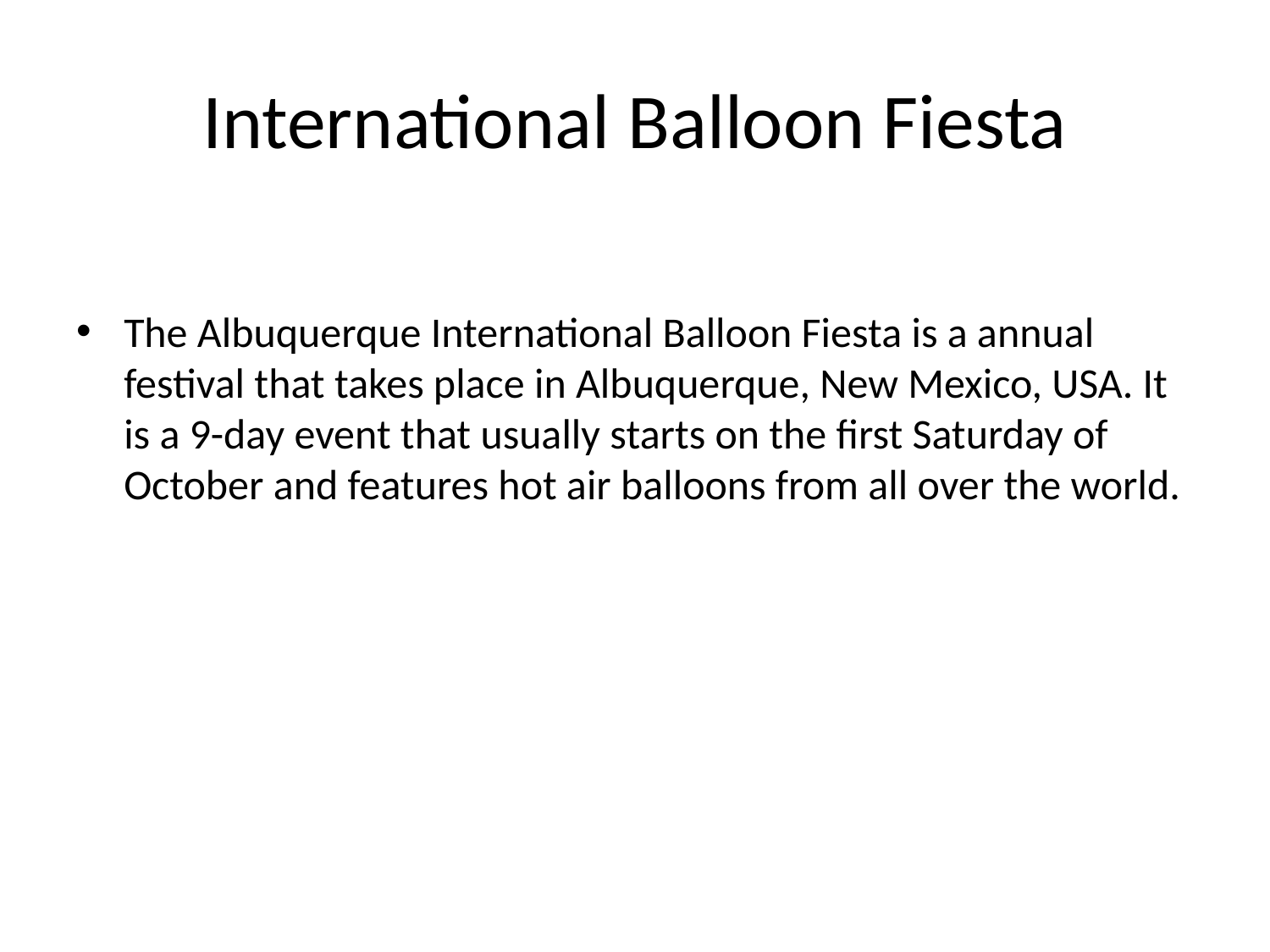

# International Balloon Fiesta

The Albuquerque International Balloon Fiesta is a annual festival that takes place in Albuquerque, New Mexico, USA. It is a 9-day event that usually starts on the first Saturday of October and features hot air balloons from all over the world.